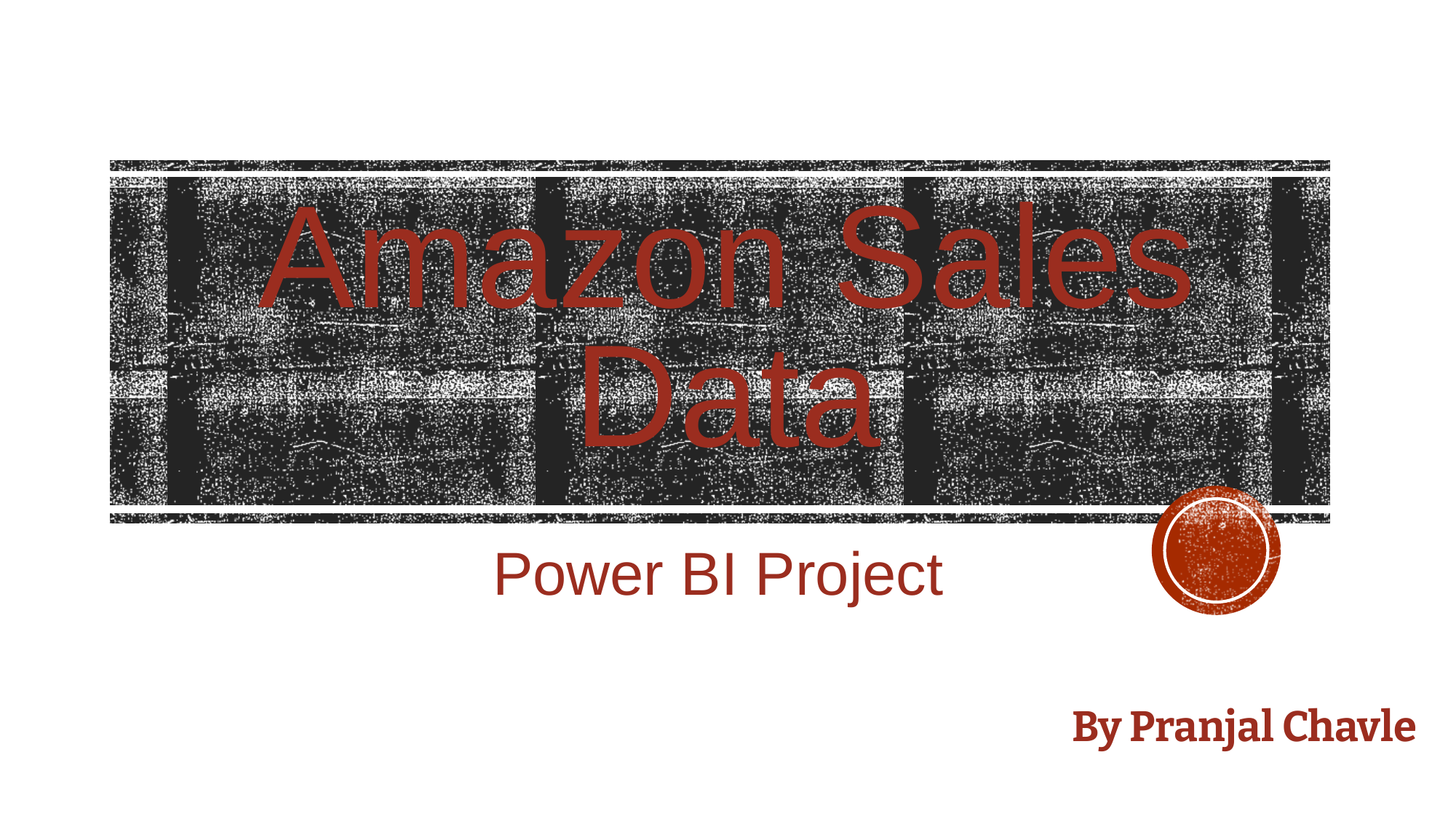

# Amazon Sales Data
Power BI Project
By Pranjal Chavle